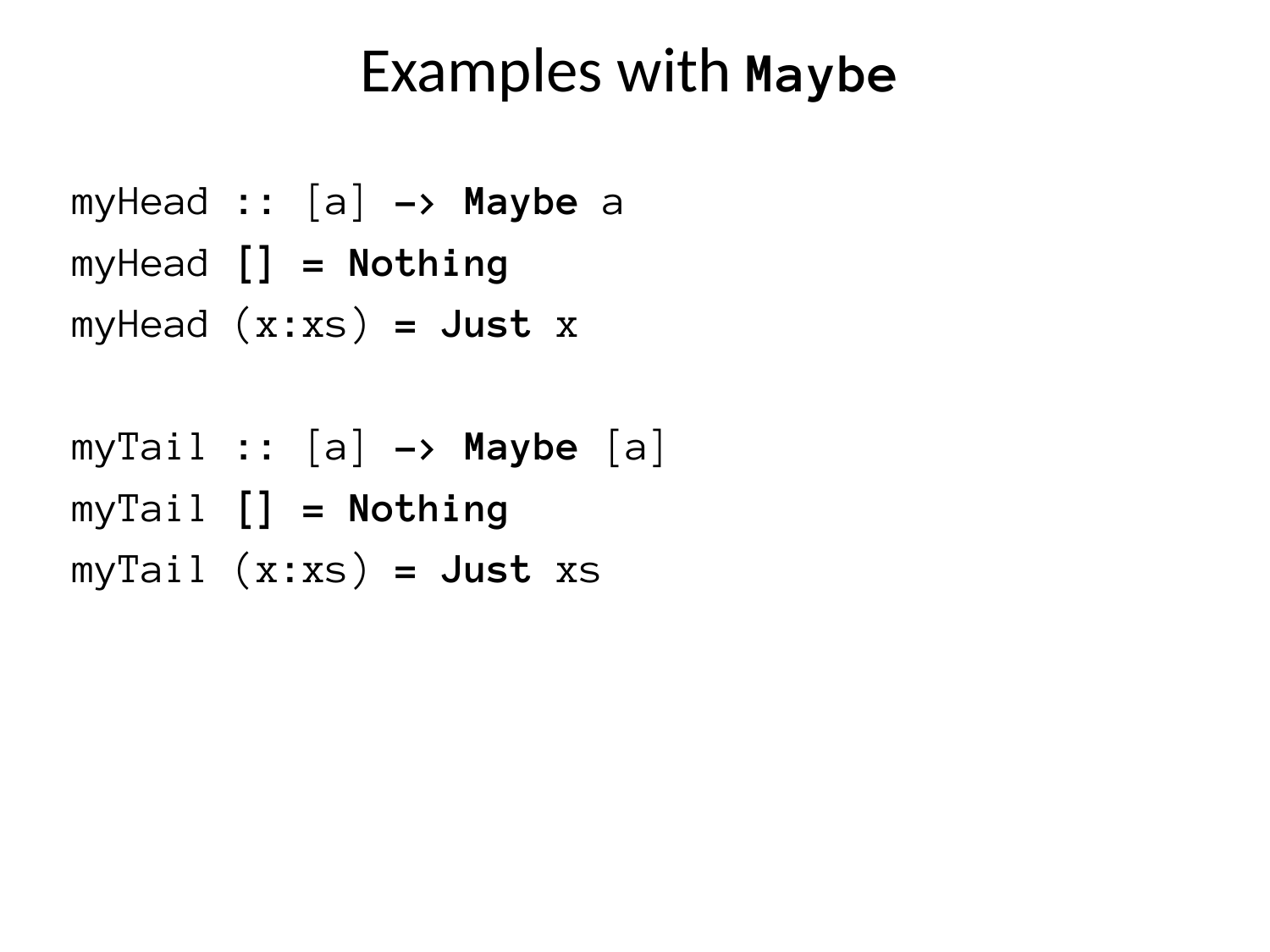

# Examples with Maybe
myHead :: [a] -> Maybe a
myHead [] = Nothing
myHead (x:xs) = Just x

myTail :: [a] -> Maybe [a]
myTail [] = Nothing
myTail (x:xs) = Just xs